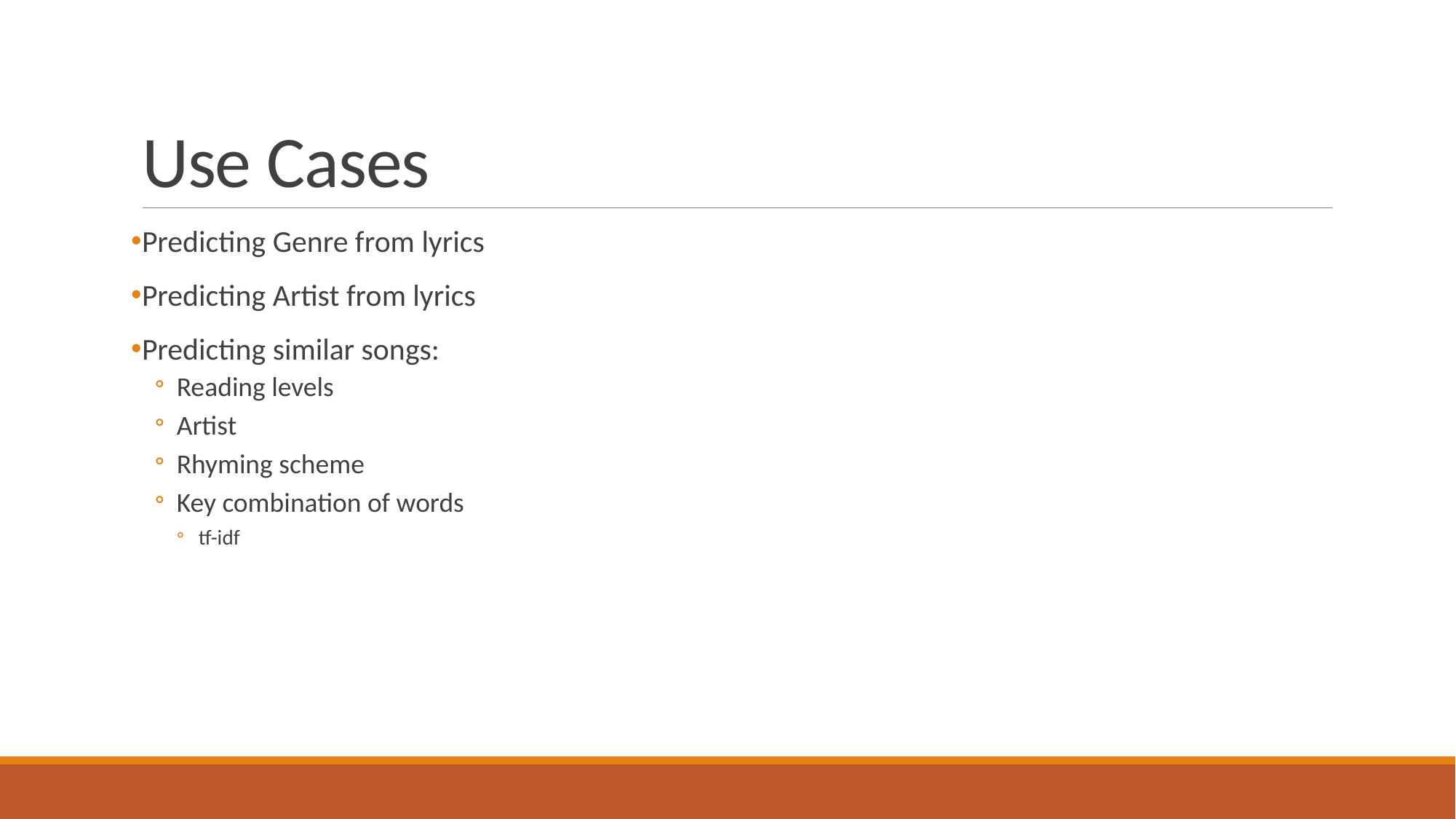

# Use Cases
Predicting Genre from lyrics
Predicting Artist from lyrics
Predicting similar songs:
Reading levels
Artist
Rhyming scheme
Key combination of words
tf-idf